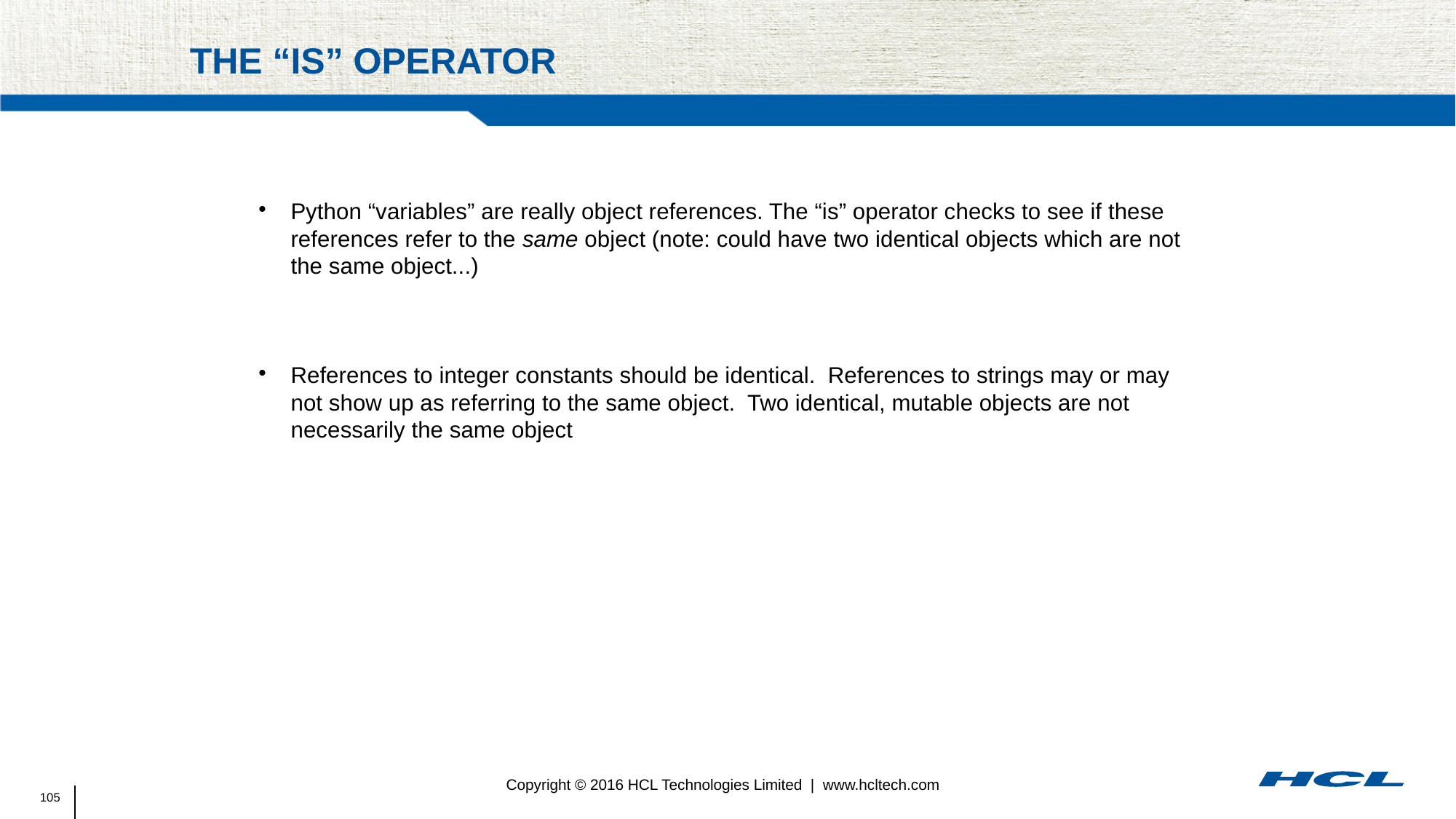

# The “is” operator
Python “variables” are really object references. The “is” operator checks to see if these references refer to the same object (note: could have two identical objects which are not the same object...)‏

References to integer constants should be identical.  References to strings may or may not show up as referring to the same object.  Two identical, mutable objects are not necessarily the same object